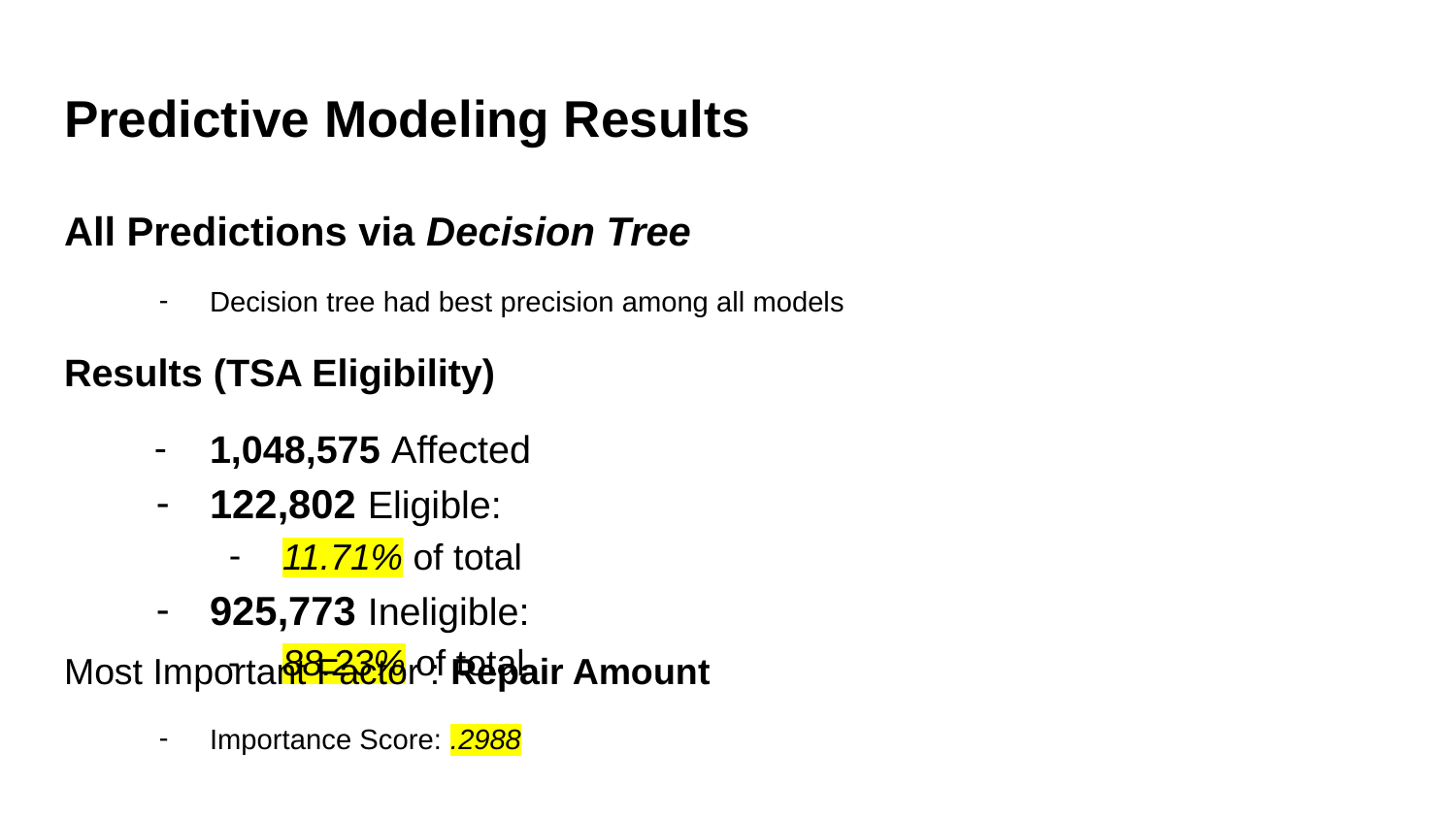

# Predictive Modeling Results
All Predictions via Decision Tree
Decision tree had best precision among all models
Results (TSA Eligibility)
1,048,575 Affected
122,802 Eligible:
11.71% of total
925,773 Ineligible:
88.23% of total

Most Important Factor : Repair Amount
Importance Score: .2988